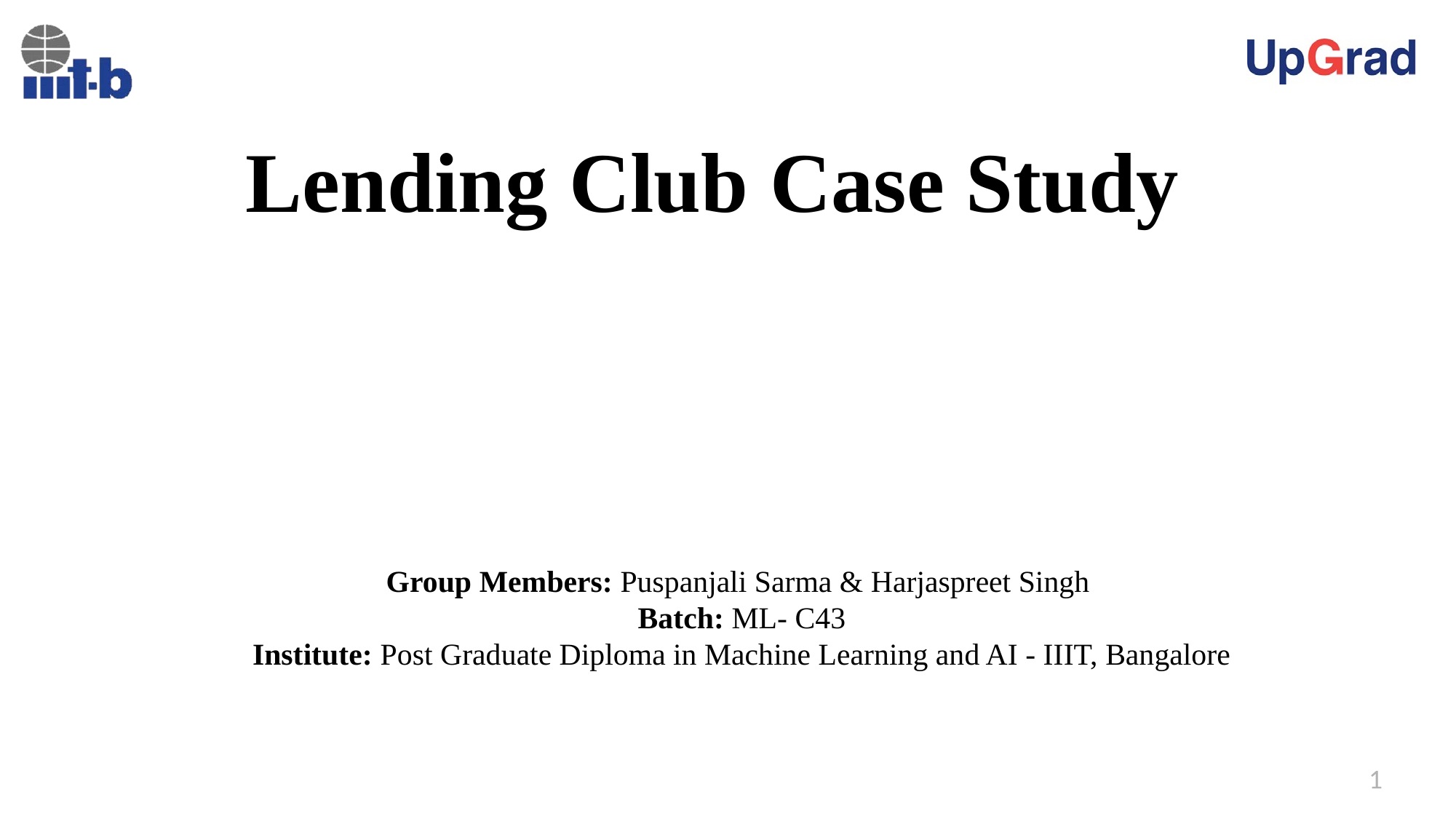

# Lending Club Case Study
Group Members: Puspanjali Sarma & Harjaspreet Singh
Batch: ML- C43
Institute: Post Graduate Diploma in Machine Learning and AI - IIIT, Bangalore
1